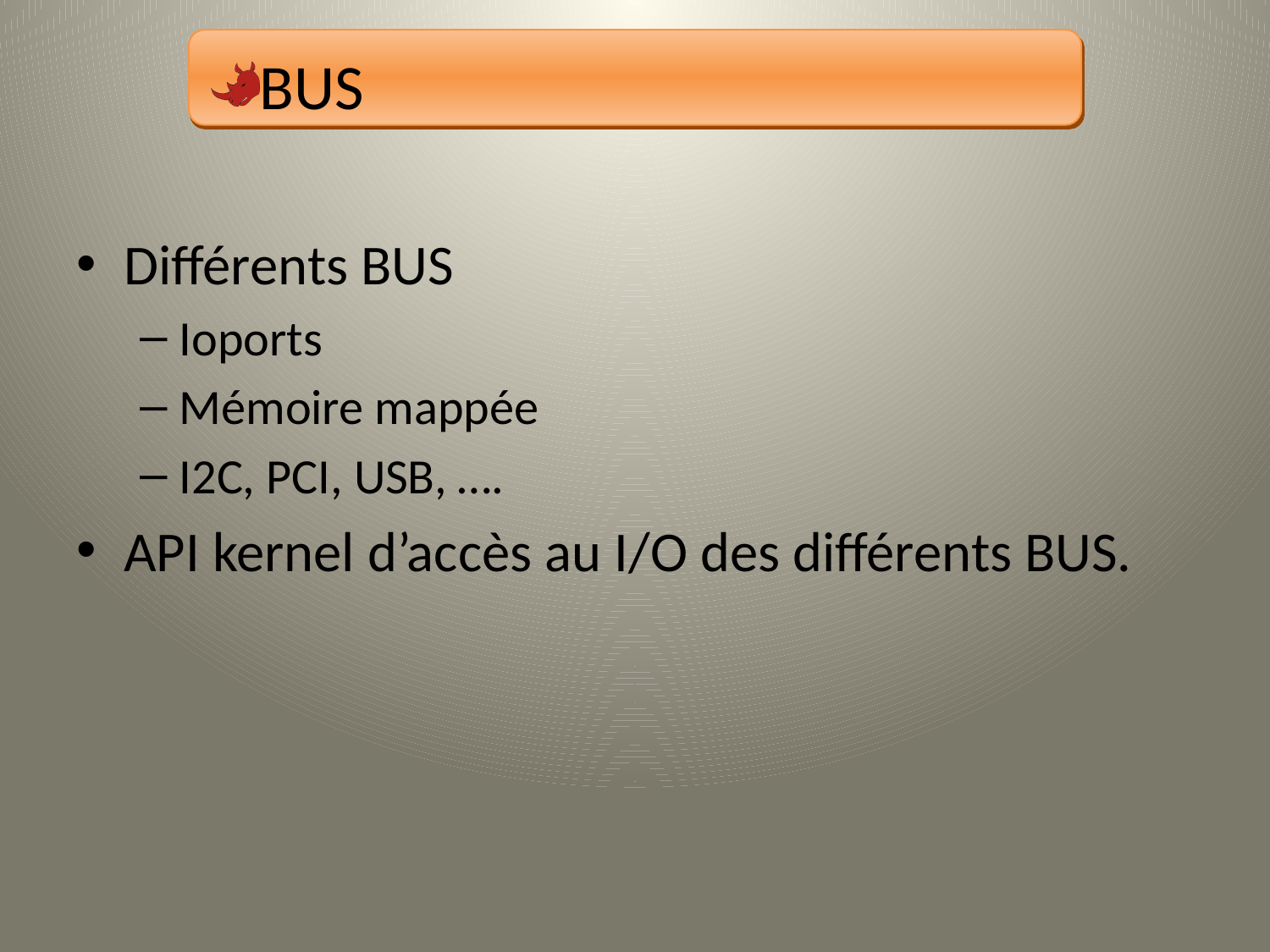

BUS
Différents BUS
Ioports
Mémoire mappée
I2C, PCI, USB, ….
API kernel d’accès au I/O des différents BUS.